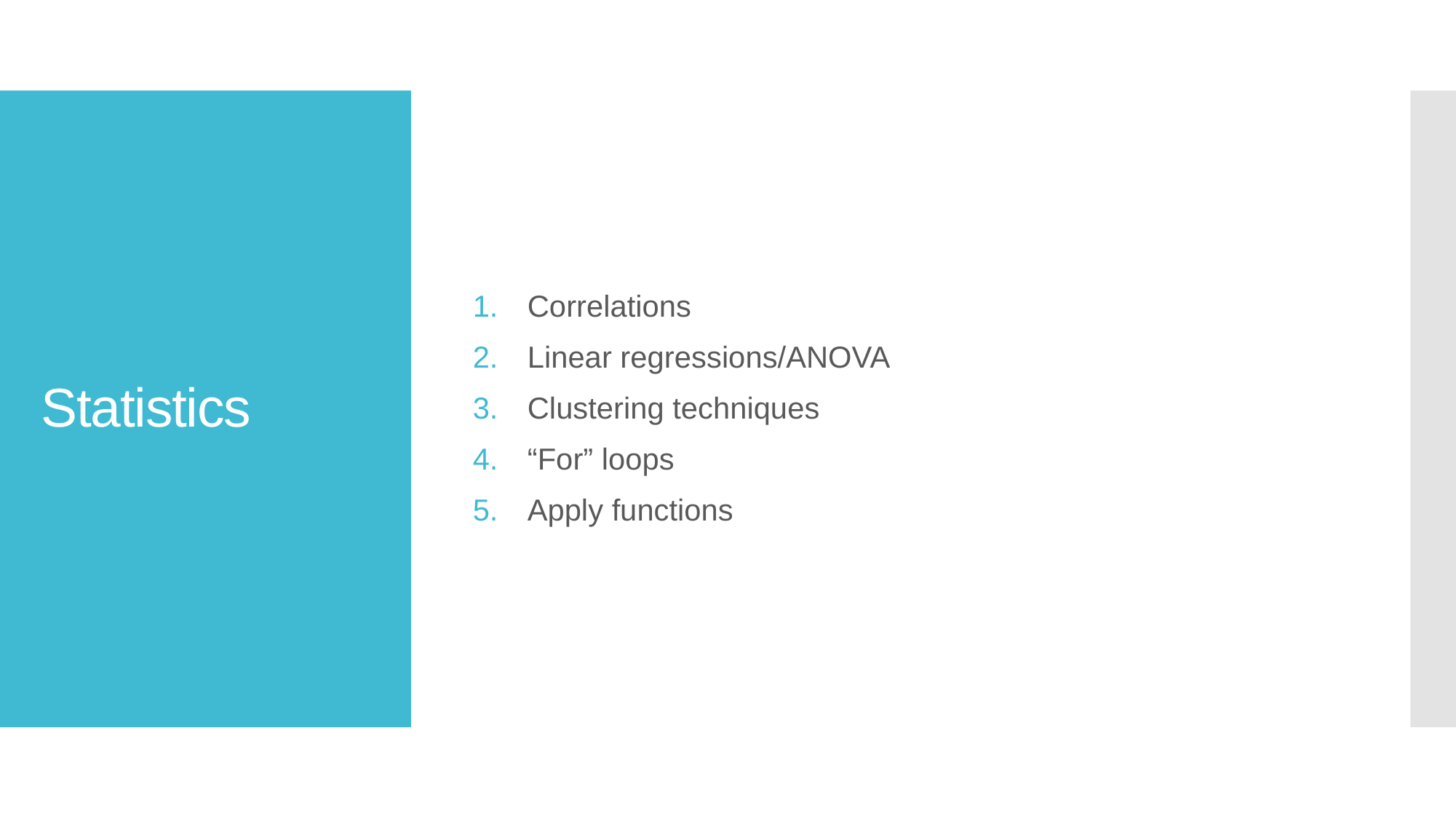

Correlations
Linear regressions/ANOVA
Clustering techniques
“For” loops
Apply functions
# Statistics